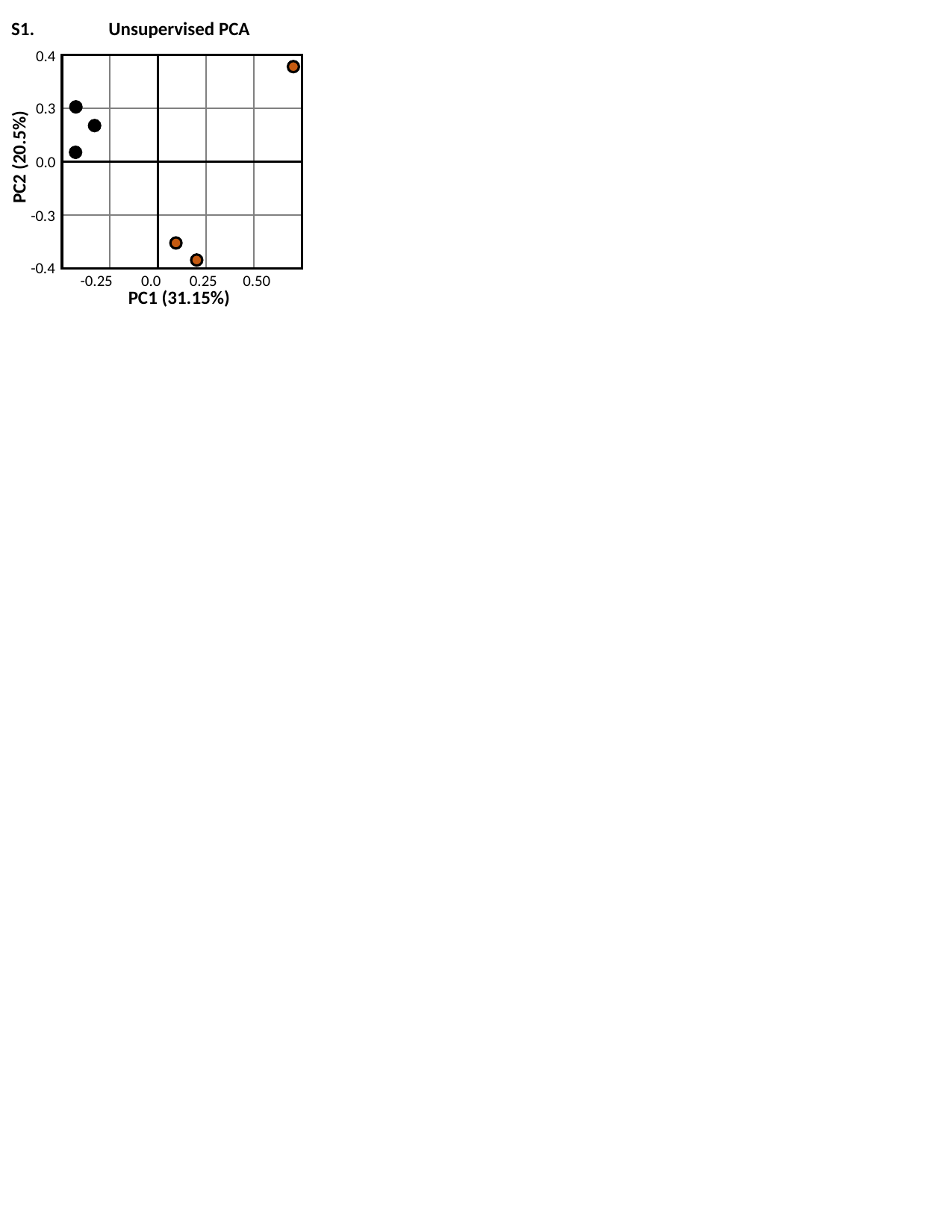

S1.
Unsupervised PCA
0.4

0.3

PC2 (20.5%)
0.0

-0.3

-0.4

-0.25
0.0
0.25
0.50
PC1 (31.15%)